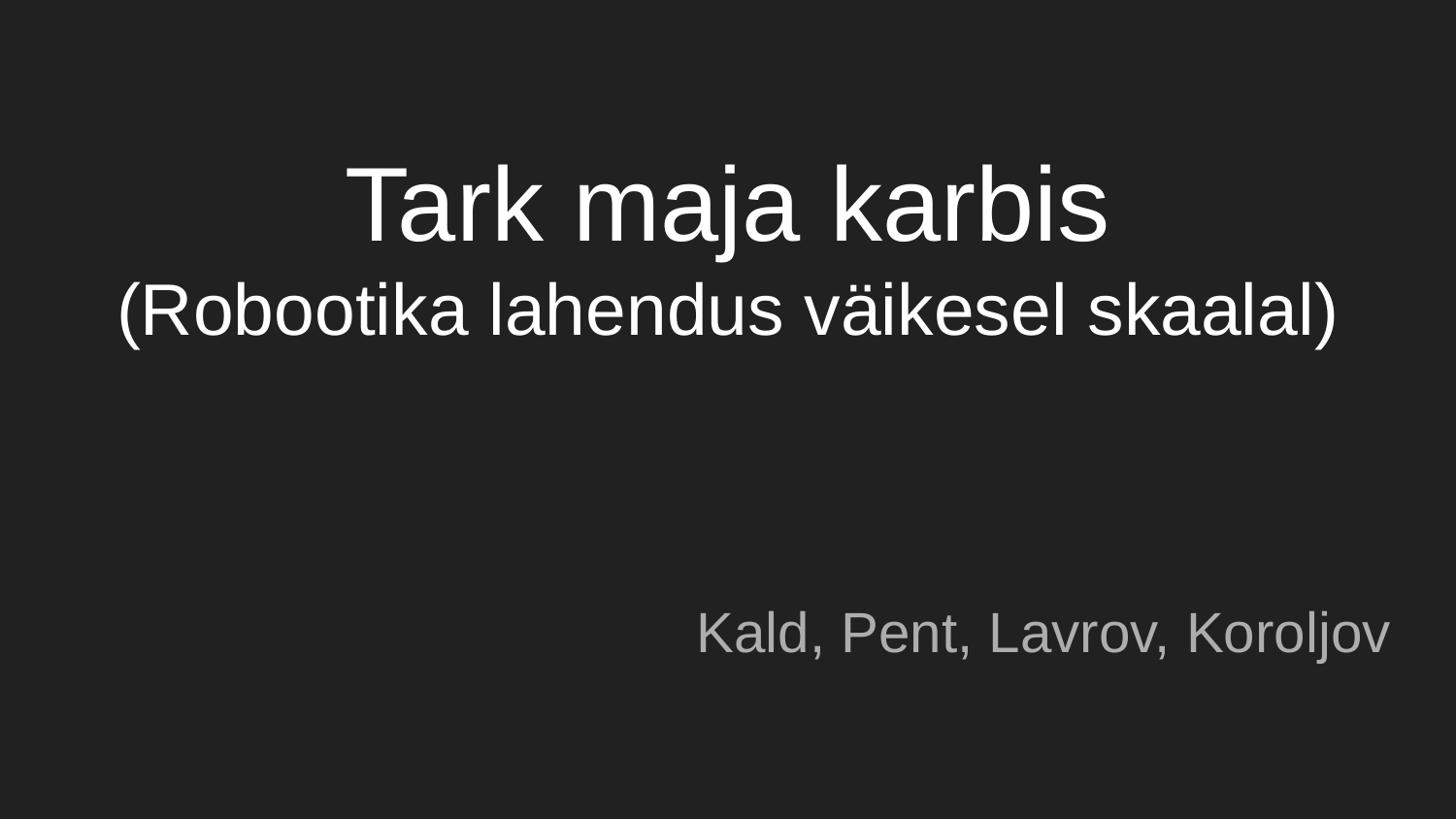

# Tark maja karbis
(Robootika lahendus väikesel skaalal)
Kald, Pent, Lavrov, Koroljov